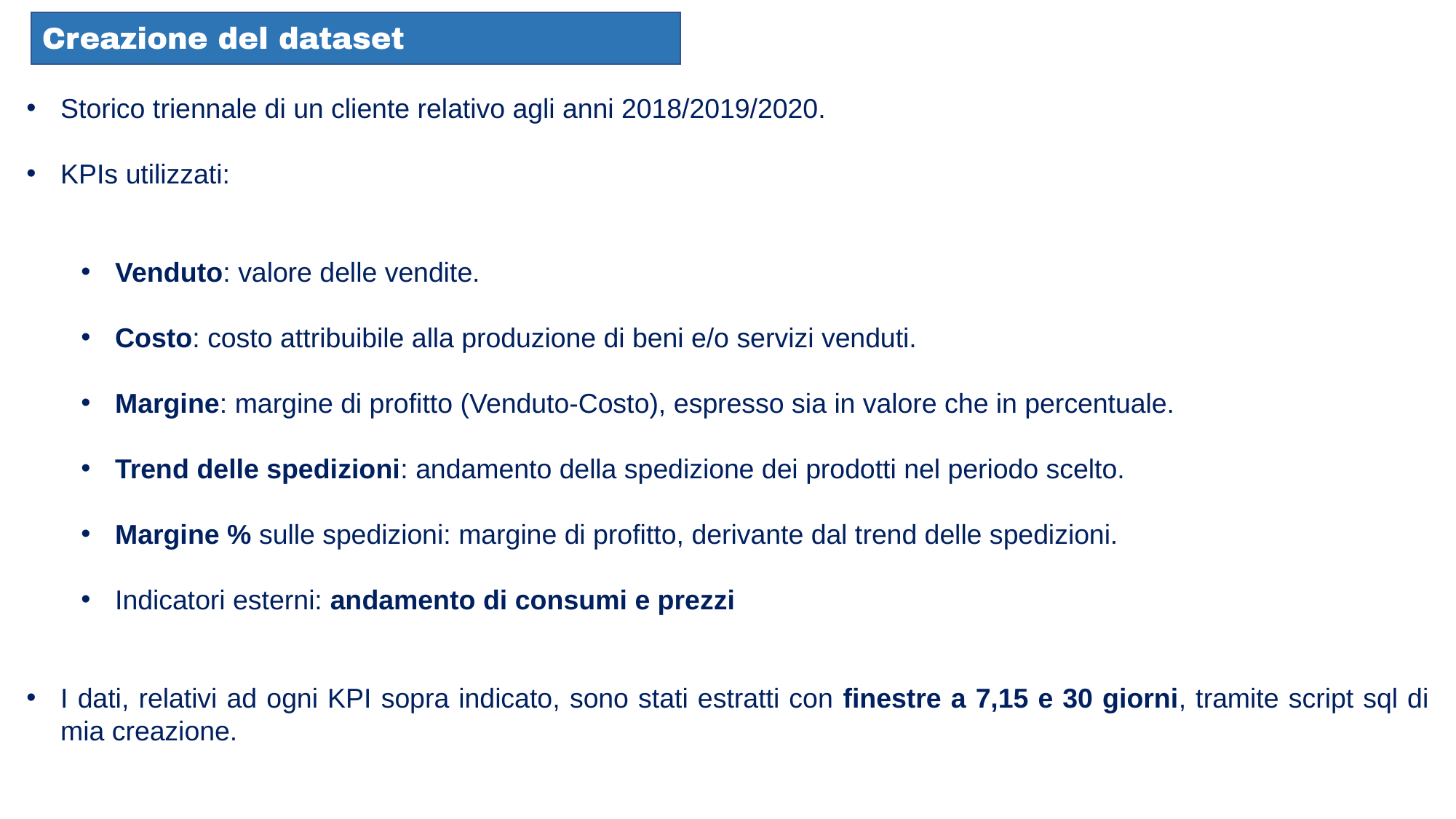

Creazione del dataset
Storico triennale di un cliente relativo agli anni 2018/2019/2020.

KPIs utilizzati:

Venduto: valore delle vendite.

Costo: costo attribuibile alla produzione di beni e/o servizi venduti.

Margine: margine di profitto (Venduto-Costo), espresso sia in valore che in percentuale.

Trend delle spedizioni: andamento della spedizione dei prodotti nel periodo scelto.

Margine % sulle spedizioni: margine di profitto, derivante dal trend delle spedizioni.

Indicatori esterni: andamento di consumi e prezzi

I dati, relativi ad ogni KPI sopra indicato, sono stati estratti con finestre a 7,15 e 30 giorni, tramite script sql di mia creazione.